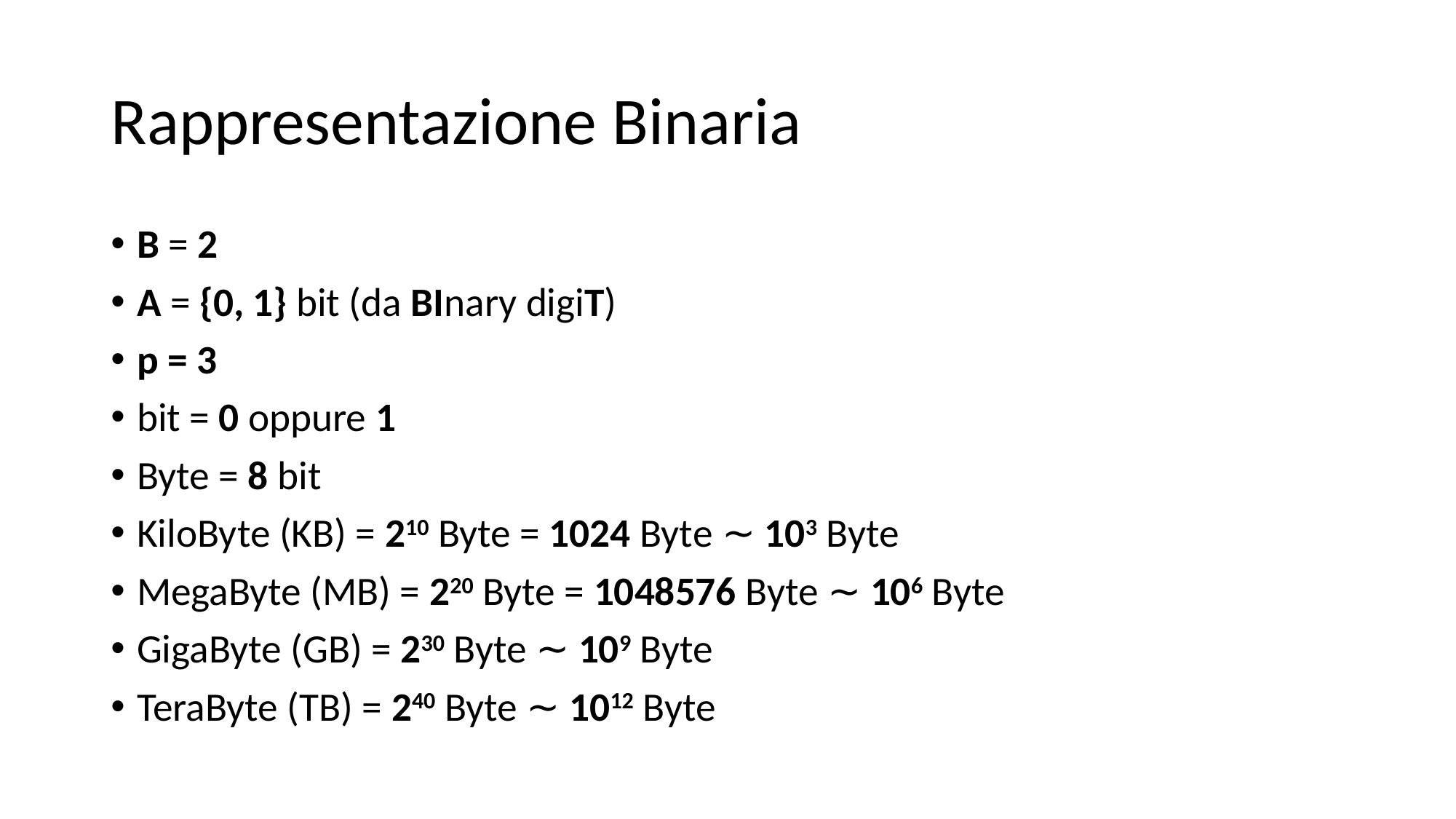

# Rappresentazione Binaria
B = 2
A = {0, 1} bit (da BInary digiT)
p = 3
bit = 0 oppure 1
Byte = 8 bit
KiloByte (KB) = 210 Byte = 1024 Byte ∼ 103 Byte
MegaByte (MB) = 220 Byte = 1048576 Byte ∼ 106 Byte
GigaByte (GB) = 230 Byte ∼ 109 Byte
TeraByte (TB) = 240 Byte ∼ 1012 Byte